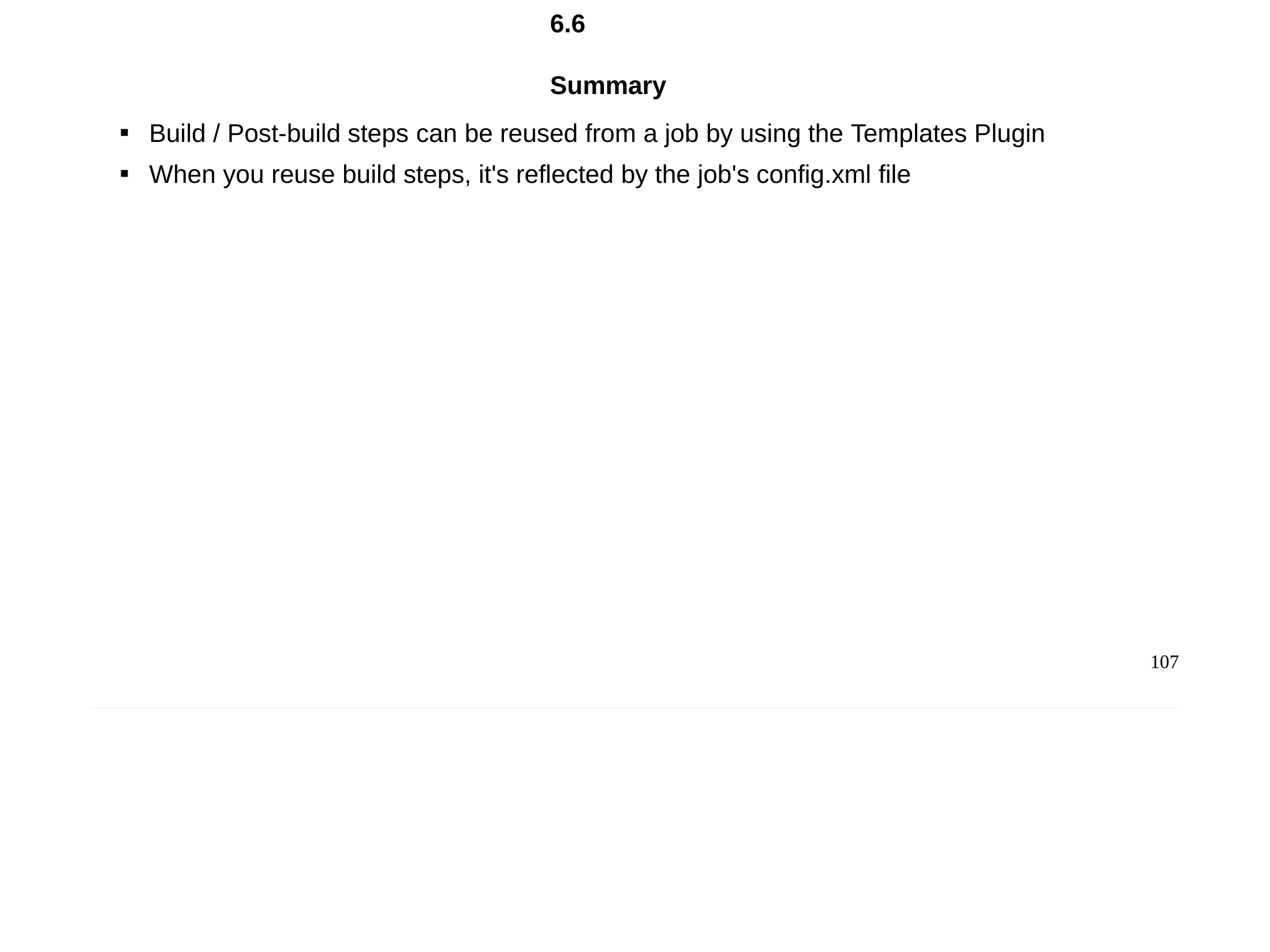

Chapter 6 - Template Jobs

6.6	Summary
Build / Post-build steps can be reused from a job by using the Templates Plugin
When you reuse build steps, it's reflected by the job's config.xml file
107